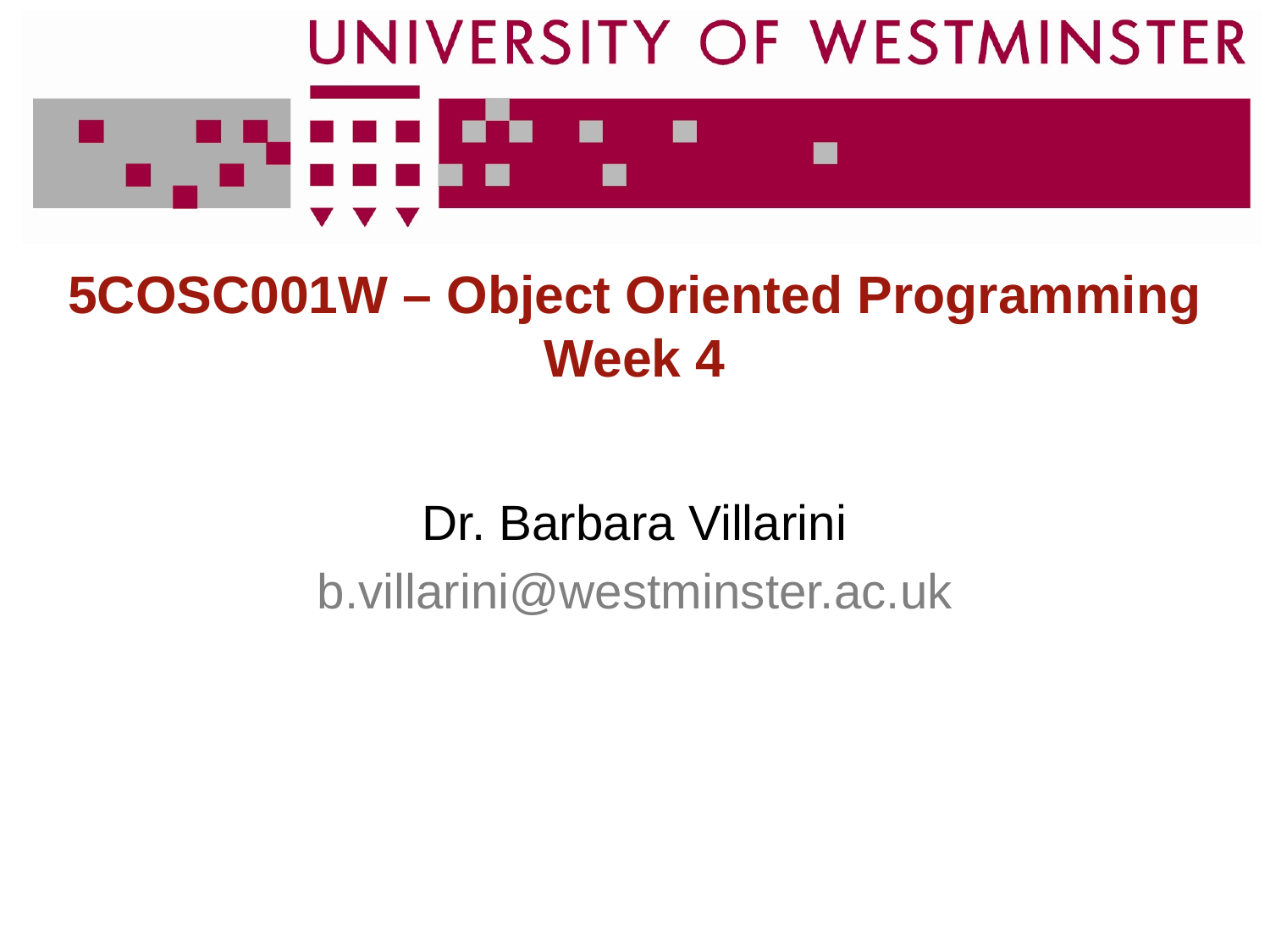

# 5COSC001W – Object Oriented Programming Week 4
Dr. Barbara Villarini
b.villarini@westminster.ac.uk